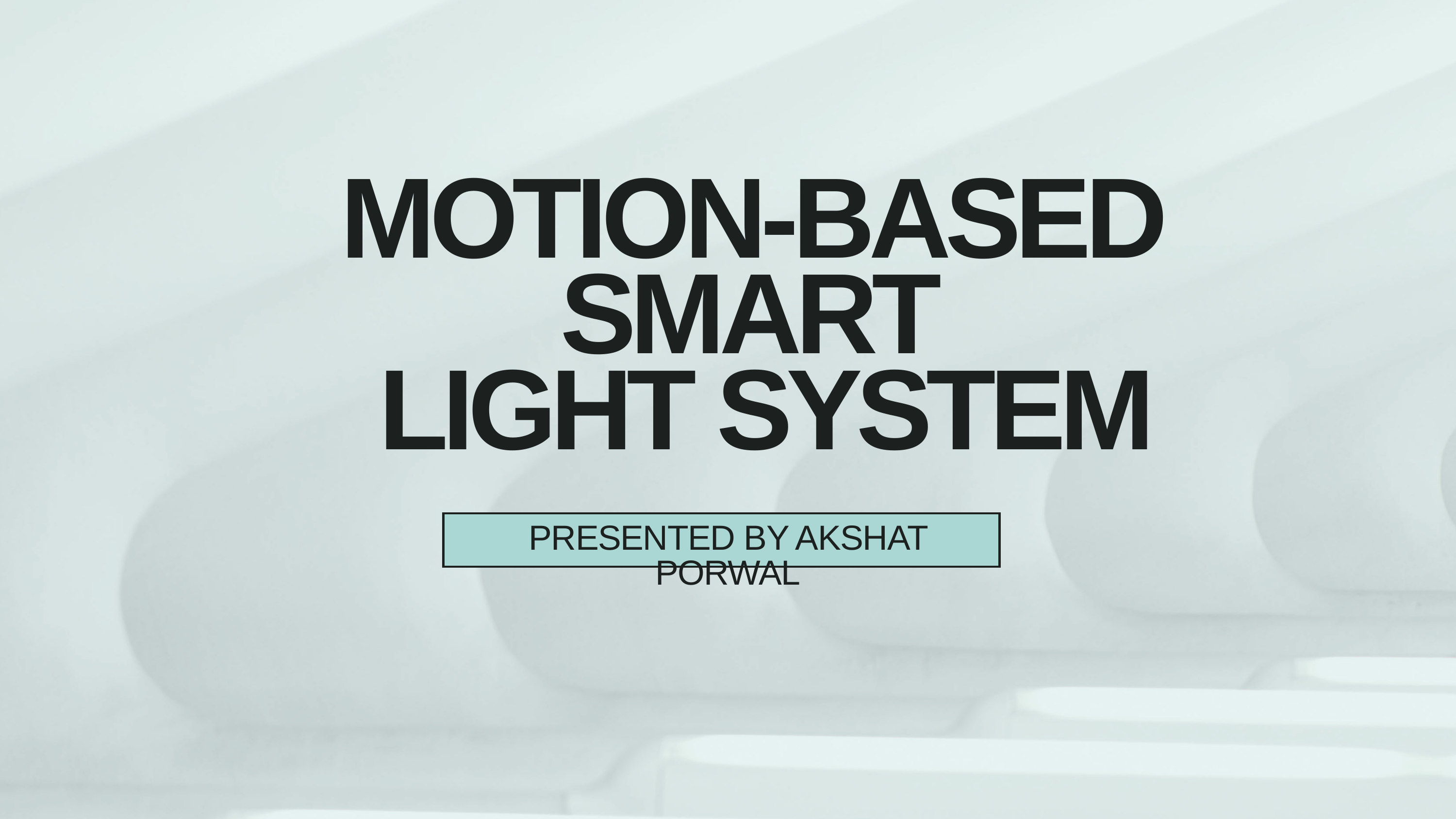

MOTION-BASED SMART
 LIGHT SYSTEM

PRESENTED BY AKSHAT PORWAL